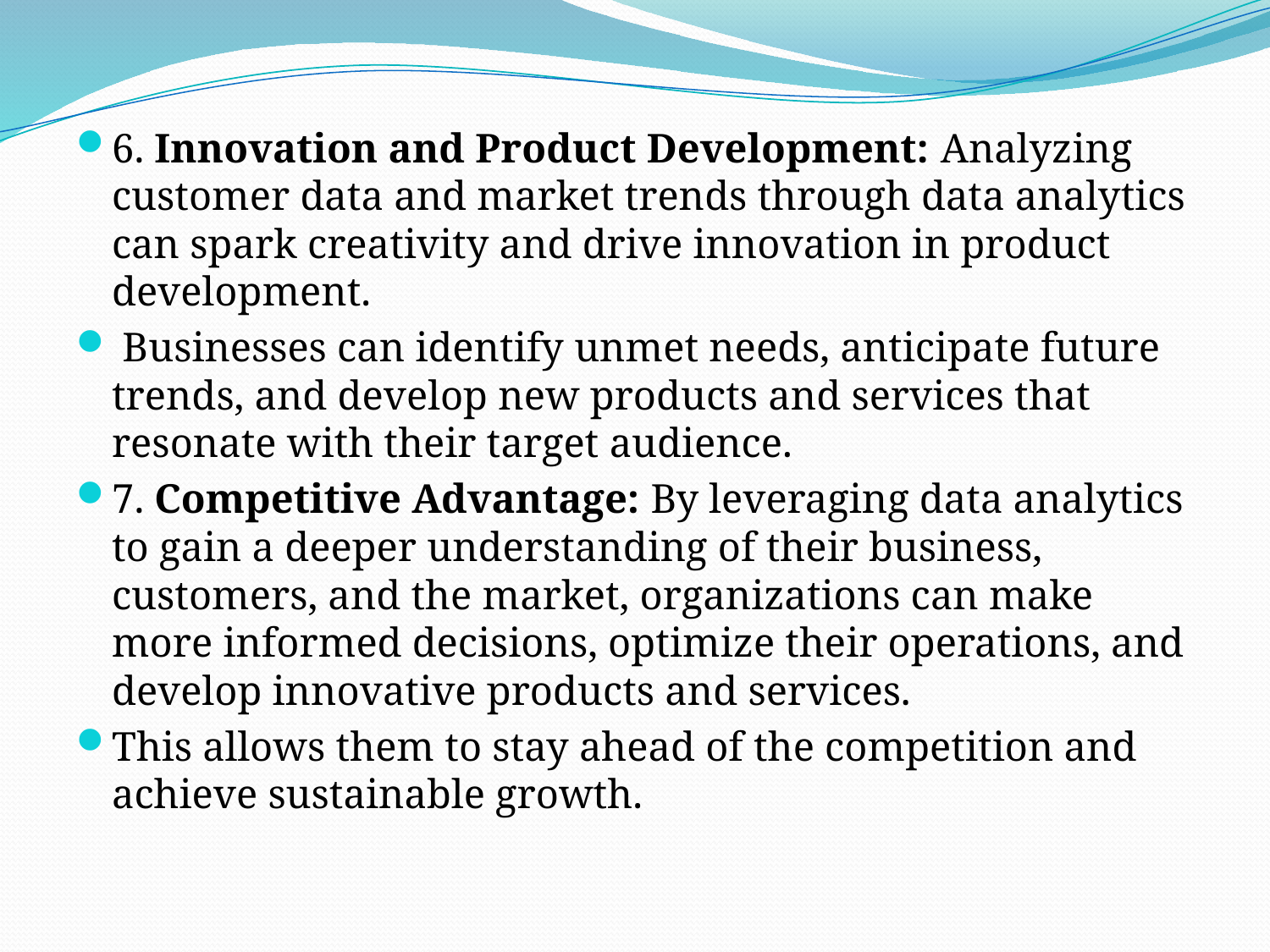

6. Innovation and Product Development: Analyzing customer data and market trends through data analytics can spark creativity and drive innovation in product development.
 Businesses can identify unmet needs, anticipate future trends, and develop new products and services that resonate with their target audience.
7. Competitive Advantage: By leveraging data analytics to gain a deeper understanding of their business, customers, and the market, organizations can make more informed decisions, optimize their operations, and develop innovative products and services.
This allows them to stay ahead of the competition and achieve sustainable growth.